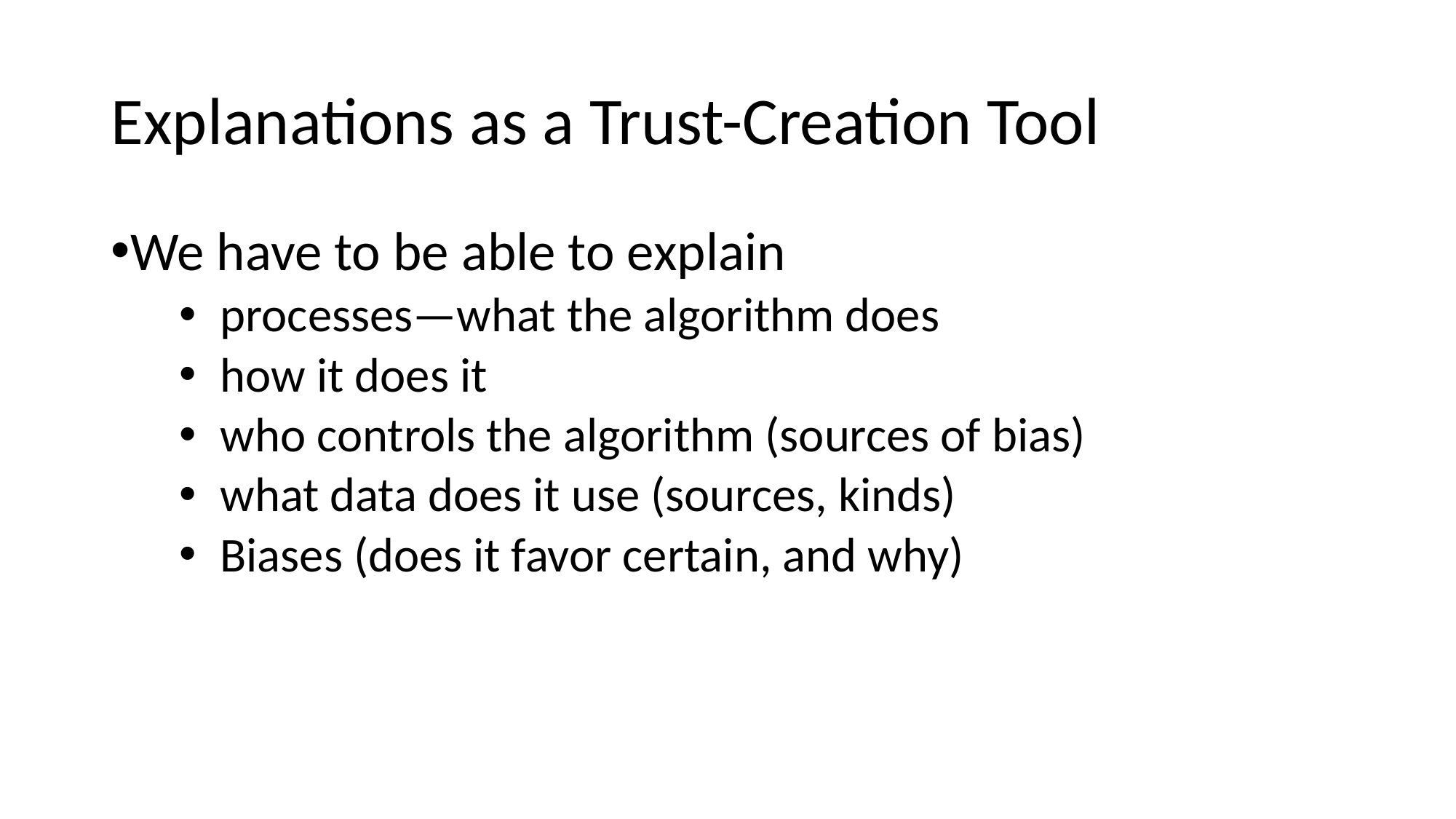

# Explanations as a Trust-Creation Tool
We have to be able to explain
processes—what the algorithm does
how it does it
who controls the algorithm (sources of bias)
what data does it use (sources, kinds)
Biases (does it favor certain, and why)